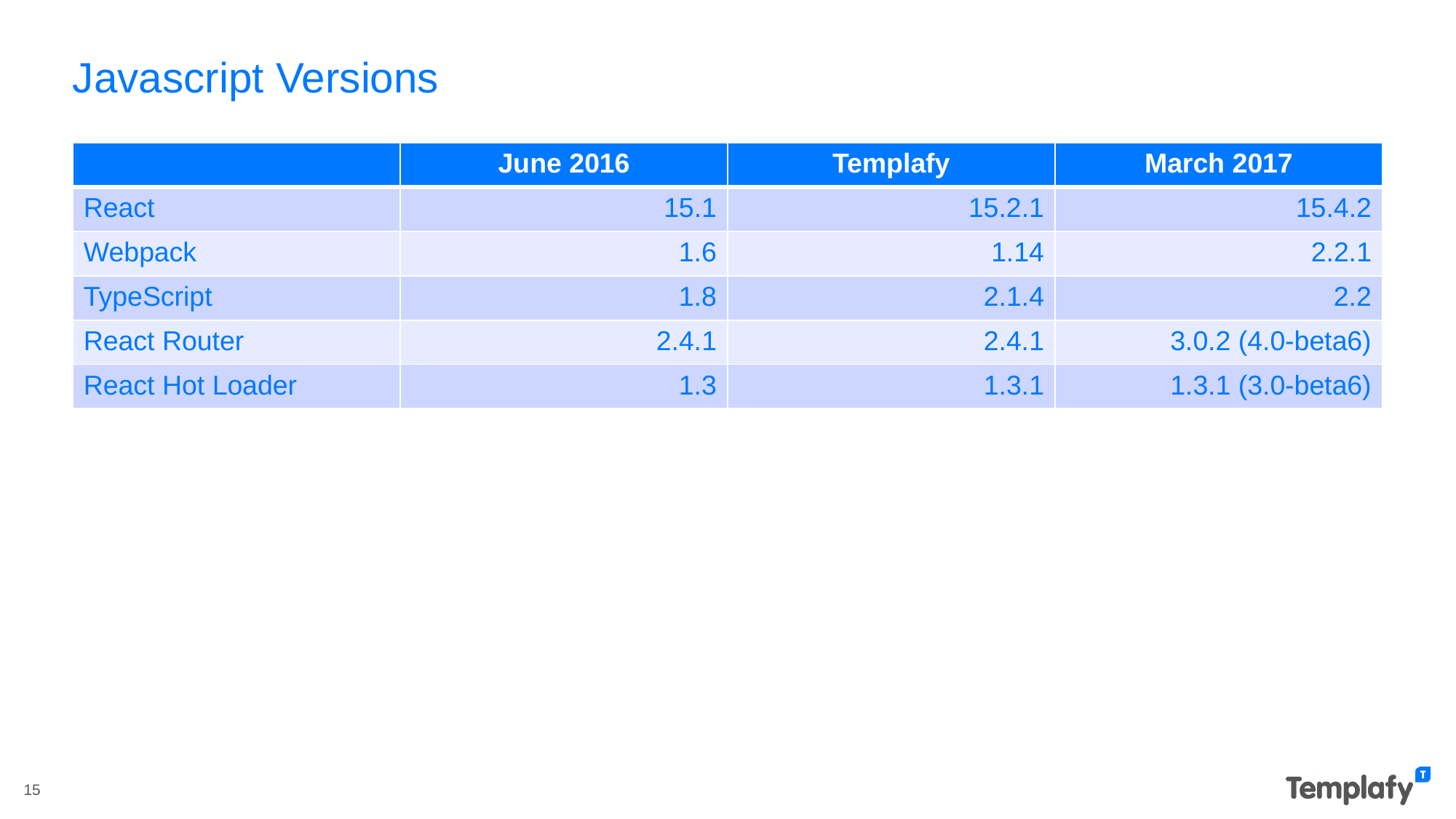

# Javascript Versions
|  | June 2016 | Templafy | March 2017 |
| --- | --- | --- | --- |
| React | 15.1 | 15.2.1 | 15.4.2 |
| Webpack | 1.6 | 1.14 | 2.2.1 |
| TypeScript | 1.8 | 2.1.4 | 2.2 |
| React Router | 2.4.1 | 2.4.1 | 3.0.2 (4.0-beta6) |
| React Hot Loader | 1.3 | 1.3.1 | 1.3.1 (3.0-beta6) |
15